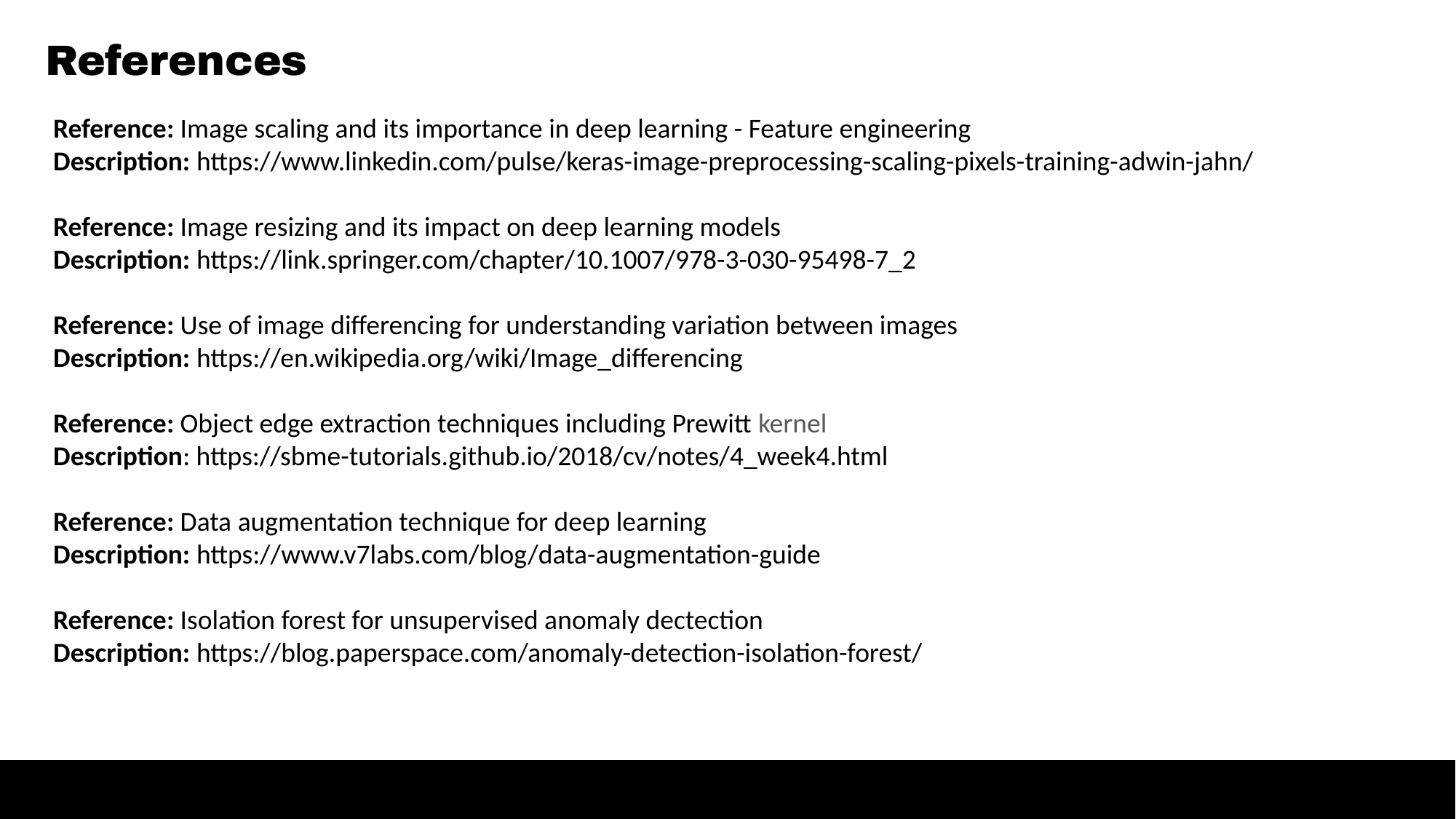

References
Reference: Image scaling and its importance in deep learning - Feature engineering
Description: https://www.linkedin.com/pulse/keras-image-preprocessing-scaling-pixels-training-adwin-jahn/

Reference: Image resizing and its impact on deep learning models
Description: https://link.springer.com/chapter/10.1007/978-3-030-95498-7_2

Reference: Use of image differencing for understanding variation between images
Description: https://en.wikipedia.org/wiki/Image_differencing

Reference: Object edge extraction techniques including Prewitt kernel
Description: https://sbme-tutorials.github.io/2018/cv/notes/4_week4.html

Reference: Data augmentation technique for deep learning
Description: https://www.v7labs.com/blog/data-augmentation-guide

Reference: Isolation forest for unsupervised anomaly dectection
Description: https://blog.paperspace.com/anomaly-detection-isolation-forest/